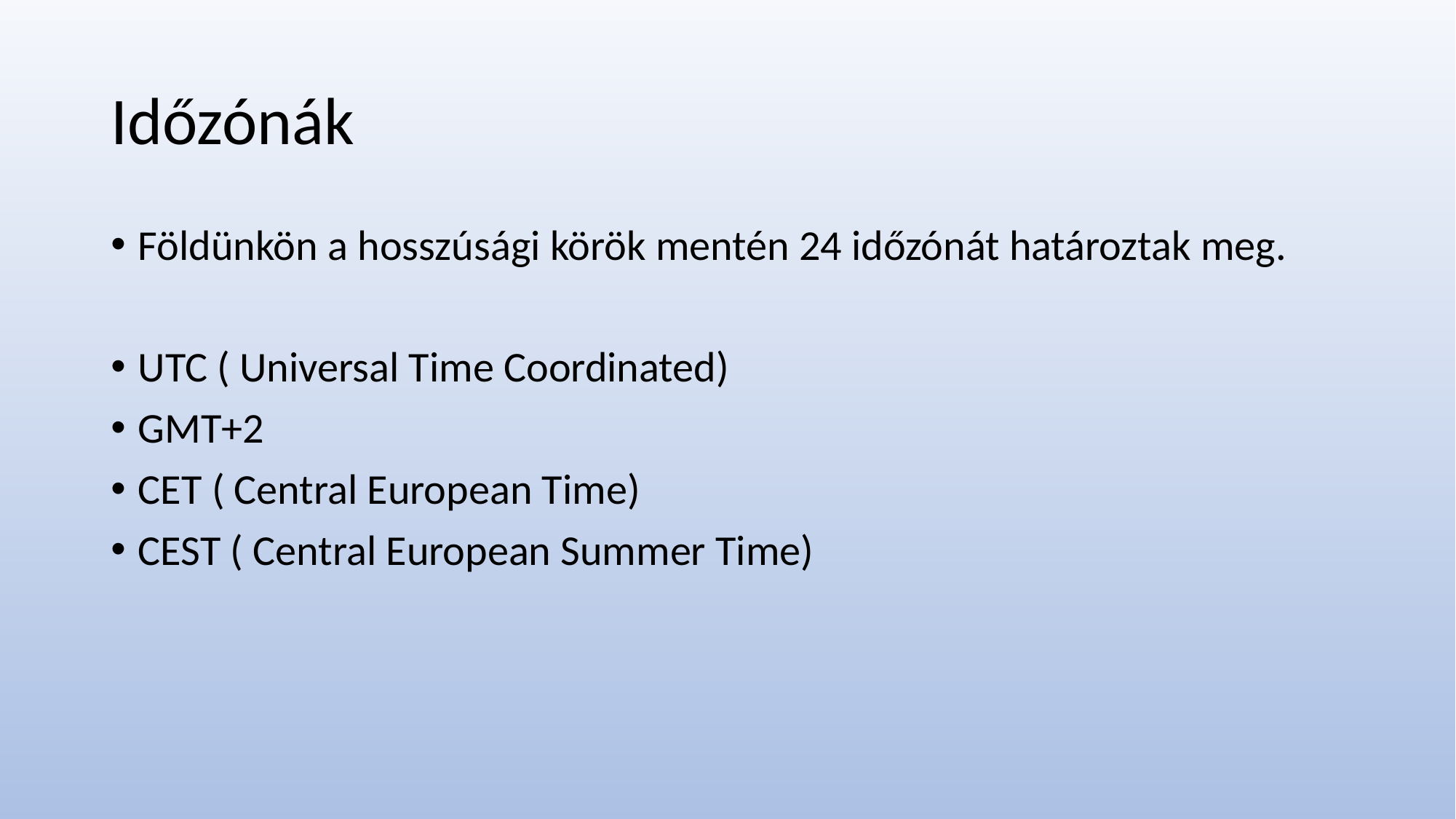

# Időzónák
Földünkön a hosszúsági körök mentén 24 időzónát határoztak meg.

UTC ( Universal Time Coordinated)
GMT+2
CET ( Central European Time)
CEST ( Central European Summer Time)